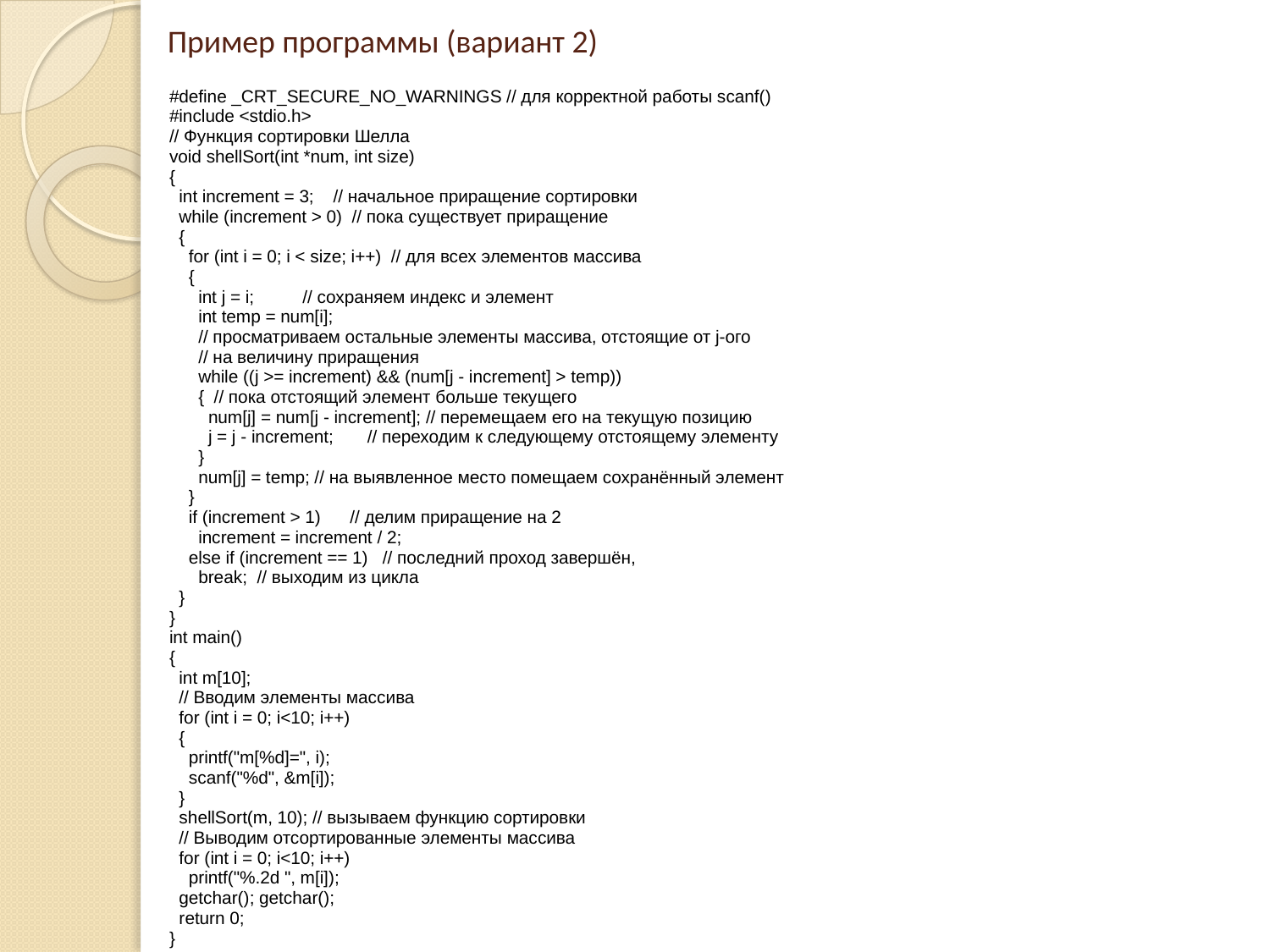

# Пример программы (вариант 2)
#define _CRT_SECURE_NO_WARNINGS // для корректной работы scanf()
#include <stdio.h>
// Функция сортировки Шелла
void shellSort(int *num, int size)
{
  int increment = 3;    // начальное приращение сортировки
  while (increment > 0)  // пока существует приращение
  {
    for (int i = 0; i < size; i++)  // для всех элементов массива
    {
      int j = i;          // сохраняем индекс и элемент
      int temp = num[i];
      // просматриваем остальные элементы массива, отстоящие от j-ого
      // на величину приращения
      while ((j >= increment) && (num[j - increment] > temp))
      {  // пока отстоящий элемент больше текущего
        num[j] = num[j - increment]; // перемещаем его на текущую позицию
        j = j - increment;       // переходим к следующему отстоящему элементу
      }
      num[j] = temp; // на выявленное место помещаем сохранённый элемент
    }
    if (increment > 1)      // делим приращение на 2
      increment = increment / 2;
    else if (increment == 1)   // последний проход завершён,
      break;  // выходим из цикла
  }
}
int main()
{
  int m[10];
  // Вводим элементы массива
  for (int i = 0; i<10; i++)
  {
    printf("m[%d]=", i);
    scanf("%d", &m[i]);
  }
  shellSort(m, 10); // вызываем функцию сортировки
  // Выводим отсортированные элементы массива
  for (int i = 0; i<10; i++)
    printf("%.2d ", m[i]);
  getchar(); getchar();
  return 0;
}